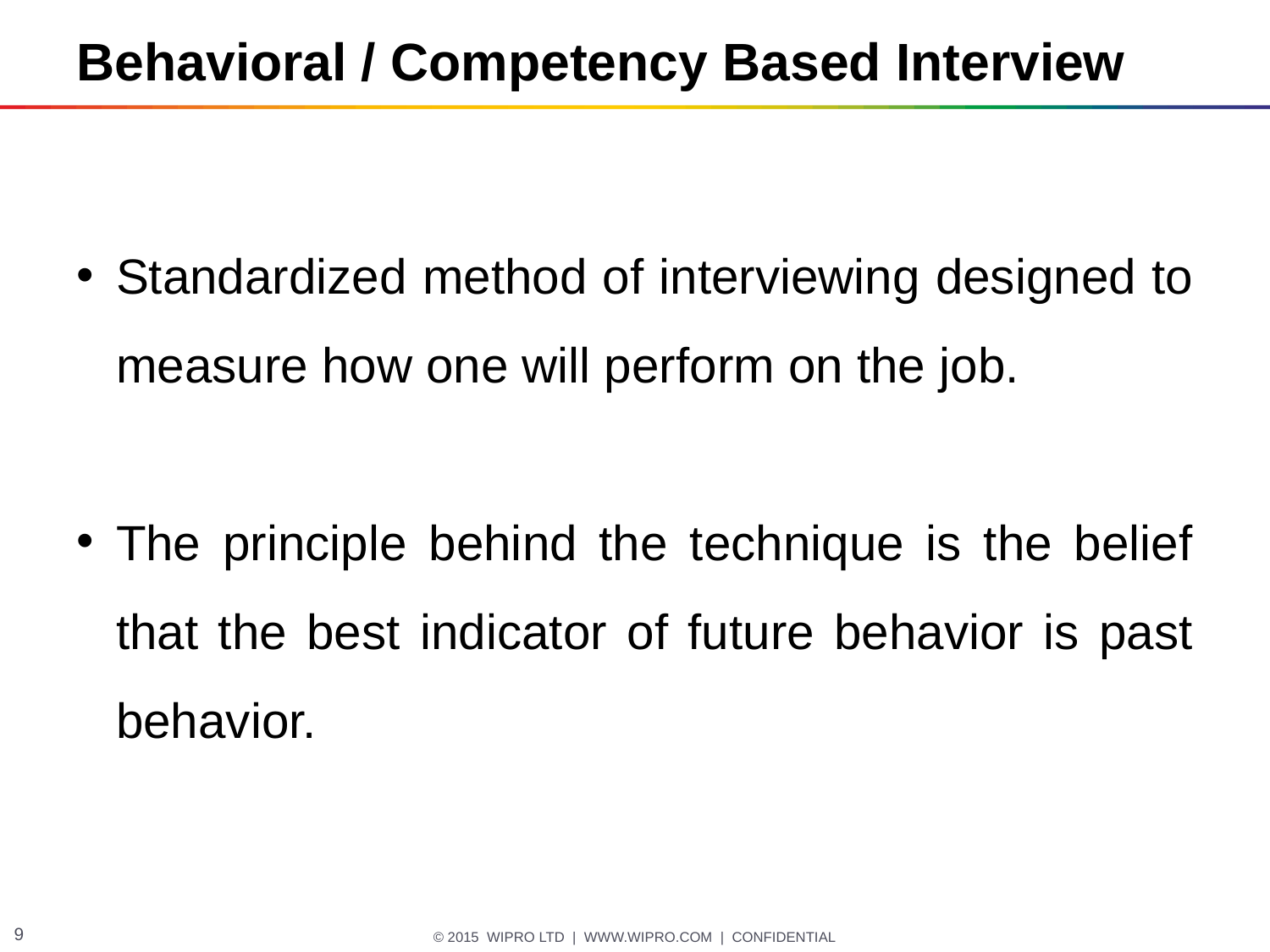

# Behavioral / Competency Based Interview
Standardized method of interviewing designed to measure how one will perform on the job.

The principle behind the technique is the belief that the best indicator of future behavior is past behavior.